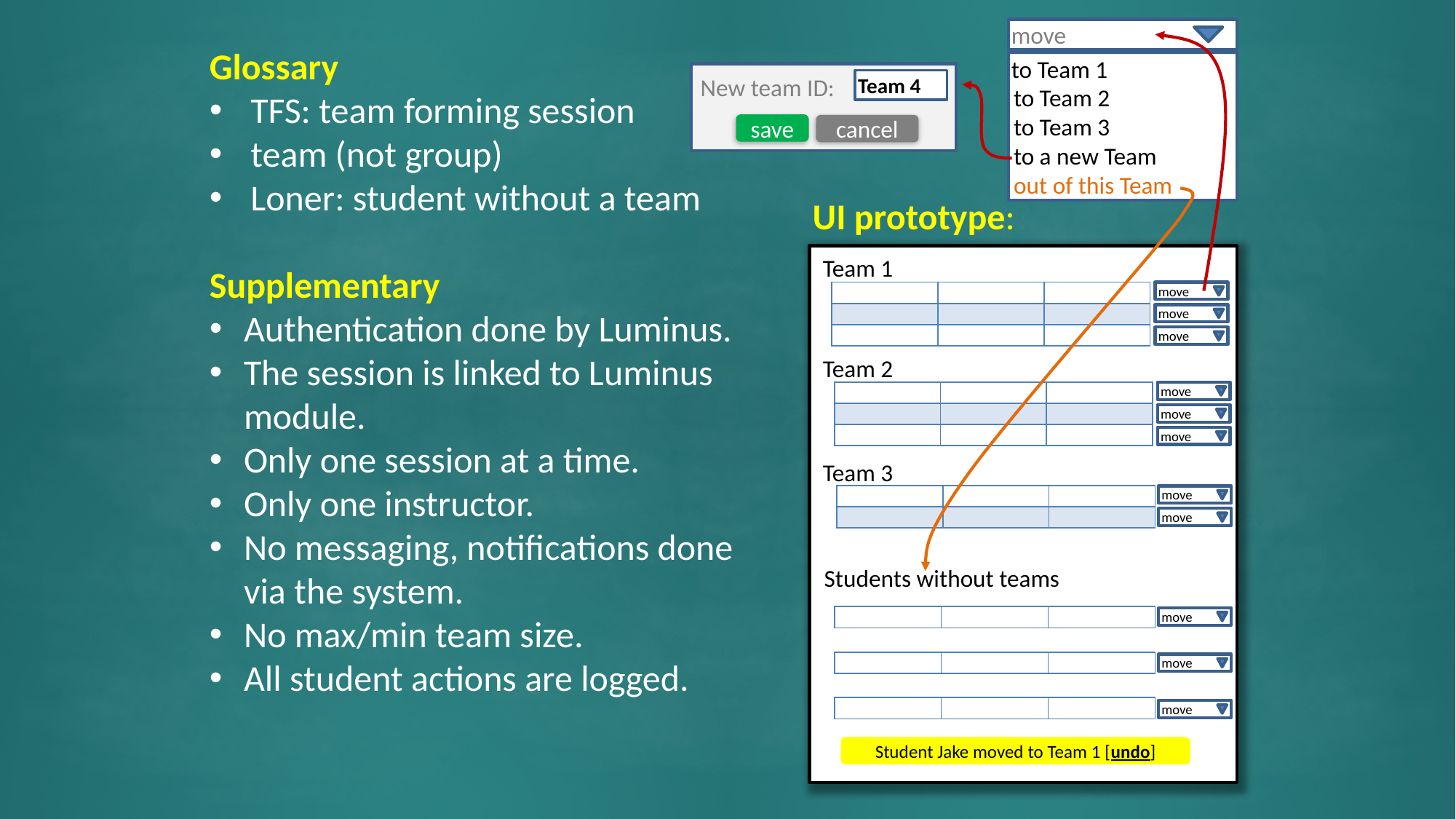

move

 to Team 1
 to Team 2
 to Team 3
 to a new Team
 out of this Team

Glossary
TFS: team forming session
team (not group)
Loner: student without a team

Supplementary
Authentication done by Luminus.
The session is linked to Luminus module.
Only one session at a time.
Only one instructor.
No messaging, notifications done via the system.
No max/min team size.
All student actions are logged.

   New team ID:

 Team 4
save
cancel

UI prototype:?

Team 1
|  |  |  |
| --- | --- | --- |
|  |  |  |
|  |  |  |
 move

 move

 move

 move

 move

 move

 move

 move

 move

 move

 move

Team 2
|  |  |  |
| --- | --- | --- |
|  |  |  |
|  |  |  |
Team 3
|  |  |  |
| --- | --- | --- |
|  |  |  |
Students without teams
|  |  |  |
| --- | --- | --- |
|  |  |  |
| --- | --- | --- |
|  |  |  |
| --- | --- | --- |
Student Jake moved to Team 1 [undo]